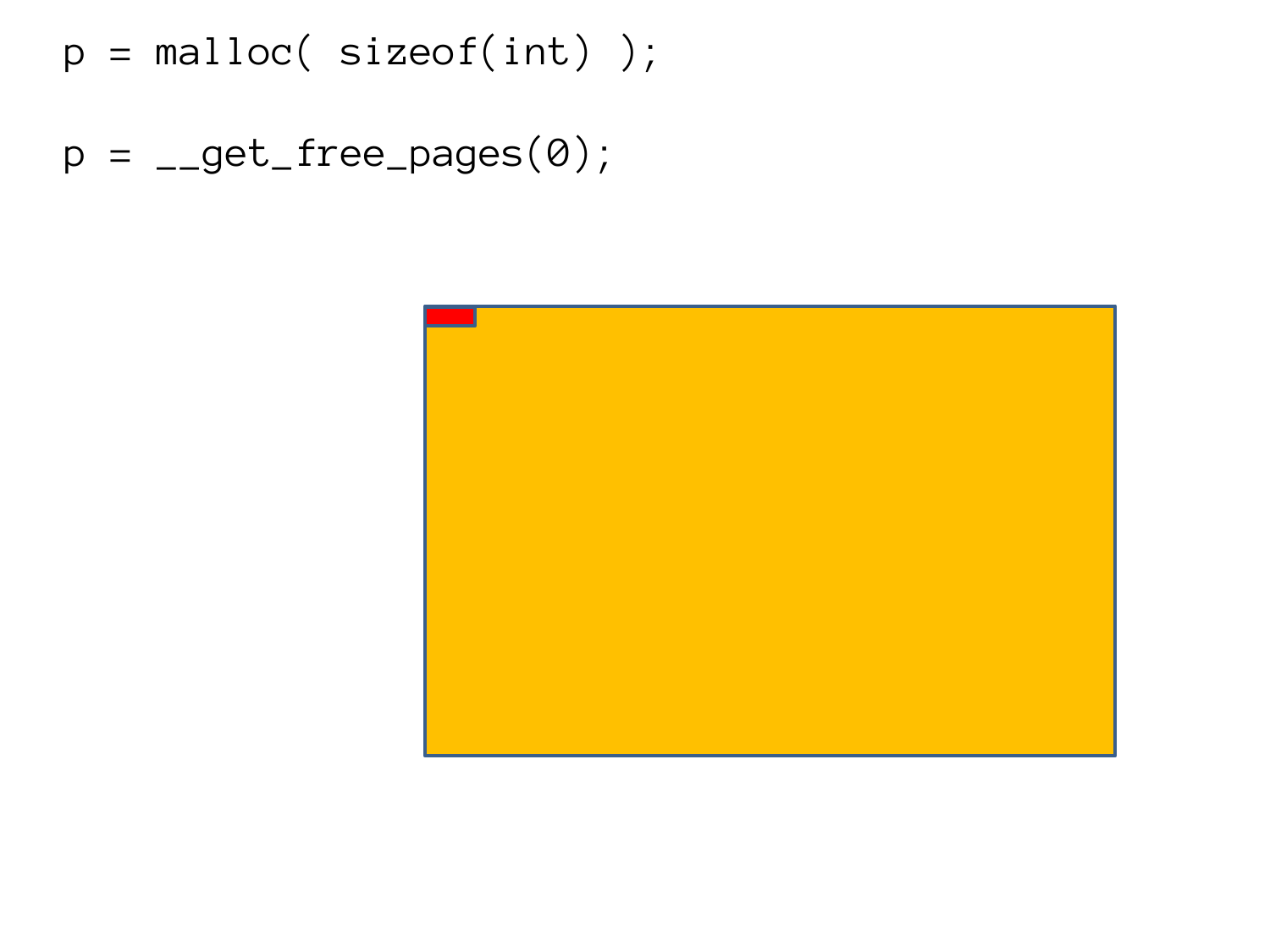

p = malloc( sizeof(int) );

p = __get_free_pages(0);